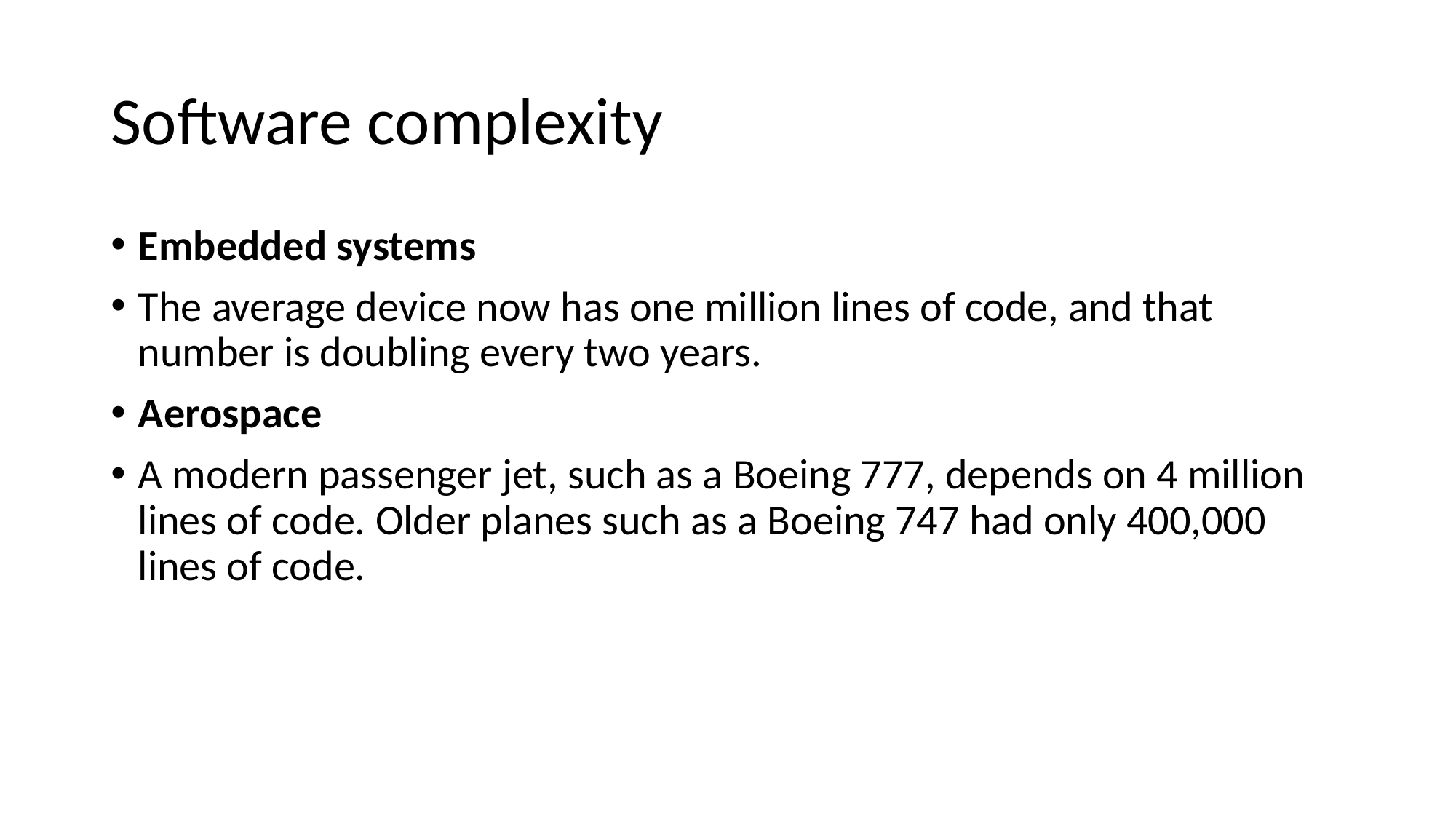

# Software complexity
Embedded systems
The average device now has one million lines of code, and that number is doubling every two years.
Aerospace
A modern passenger jet, such as a Boeing 777, depends on 4 million lines of code. Older planes such as a Boeing 747 had only 400,000 lines of code.